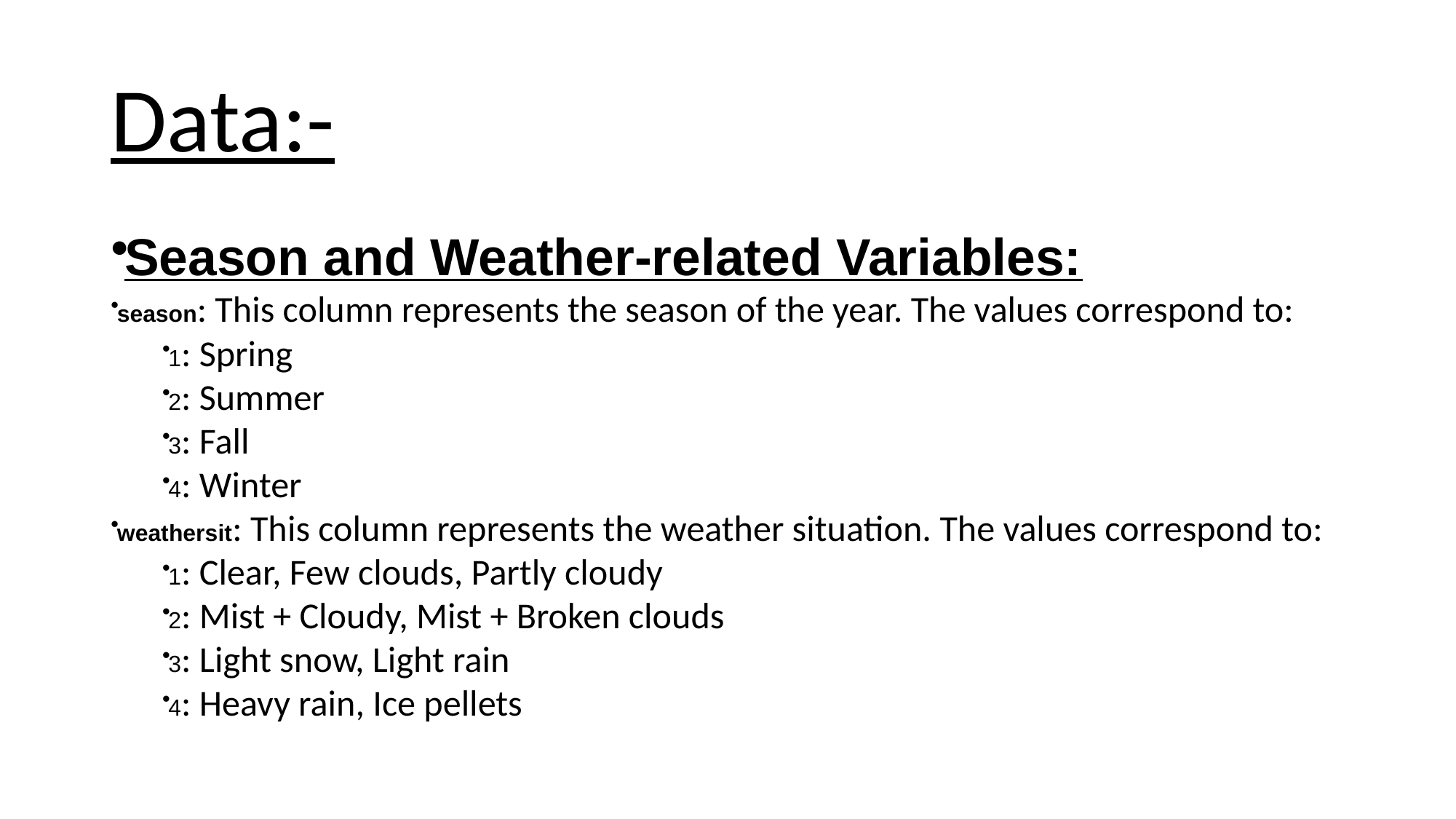

# Data:-
Season and Weather-related Variables:
season: This column represents the season of the year. The values correspond to:
1: Spring
2: Summer
3: Fall
4: Winter
weathersit: This column represents the weather situation. The values correspond to:
1: Clear, Few clouds, Partly cloudy
2: Mist + Cloudy, Mist + Broken clouds
3: Light snow, Light rain
4: Heavy rain, Ice pellets